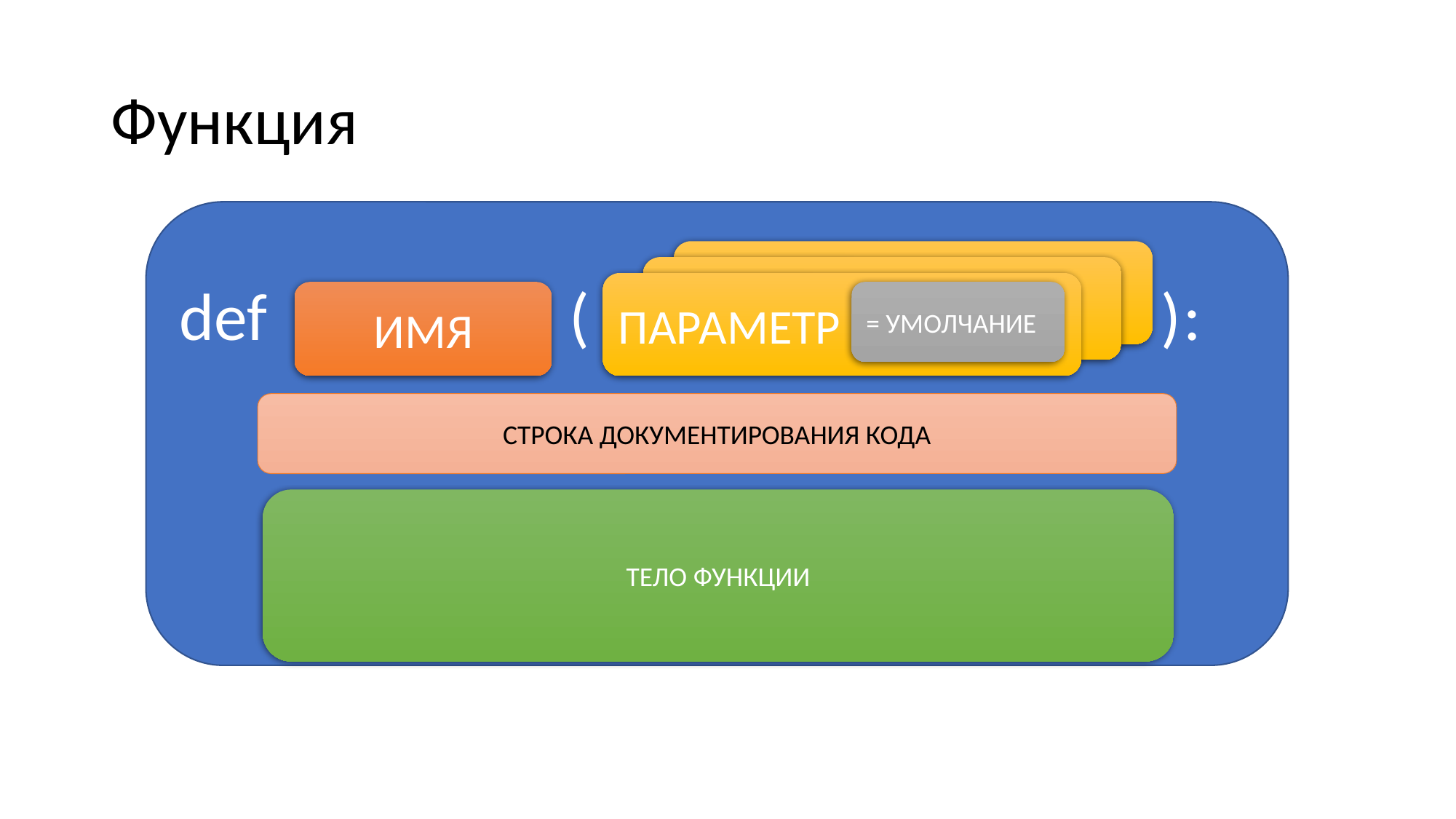

# Функция
def                    (                                      ):

ПАРАМЕТР
ИМЯ
= УМОЛЧАНИЕ
= УМОЛЧАНИЕ
СТРОКА ДОКУМЕНТИРОВАНИЯ КОДА
ТЕЛО ФУНКЦИИ